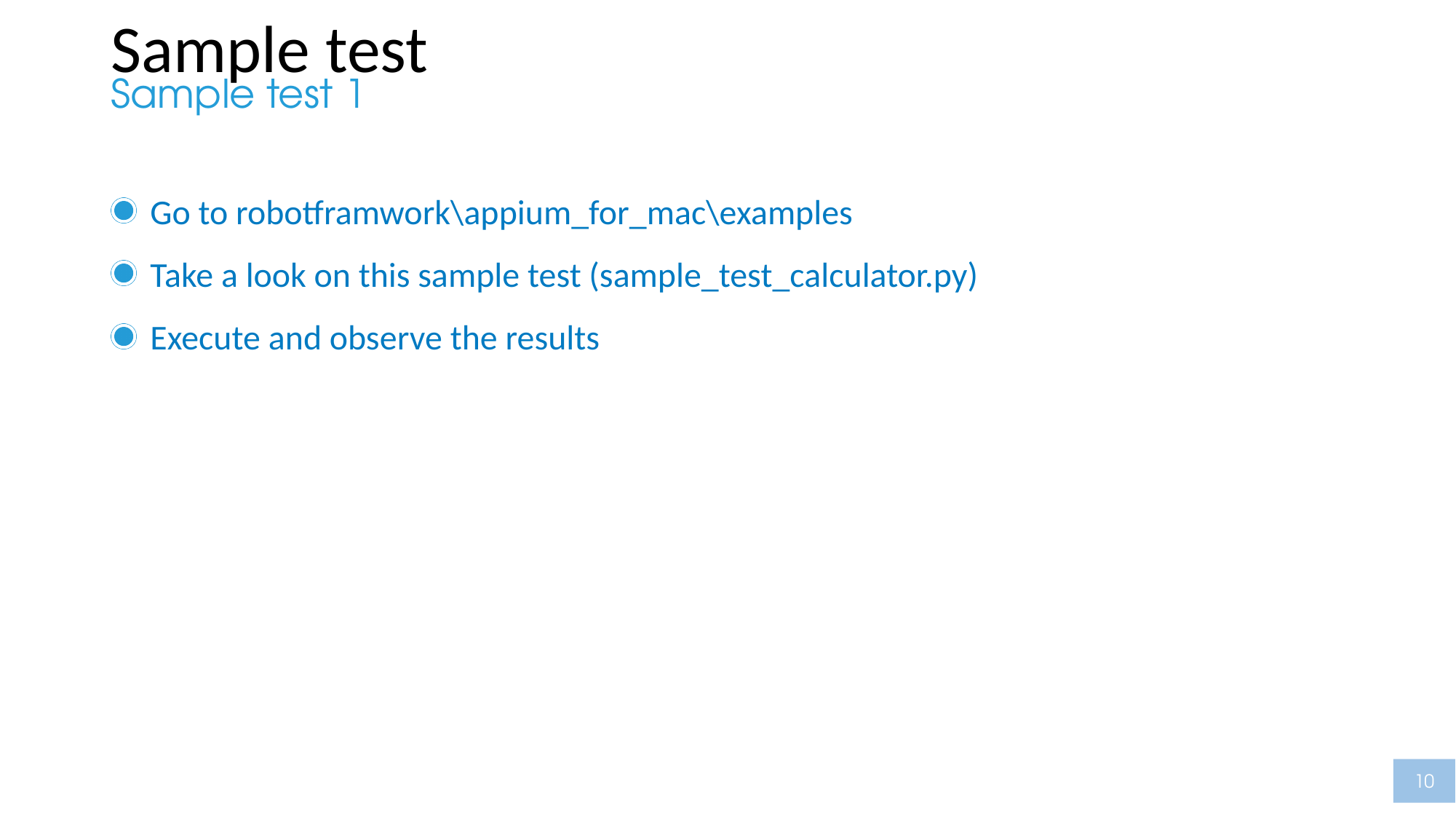

# Sample test
Sample test 1
Go to robotframwork\appium_for_mac\examples
Take a look on this sample test (sample_test_calculator.py)
Execute and observe the results
10